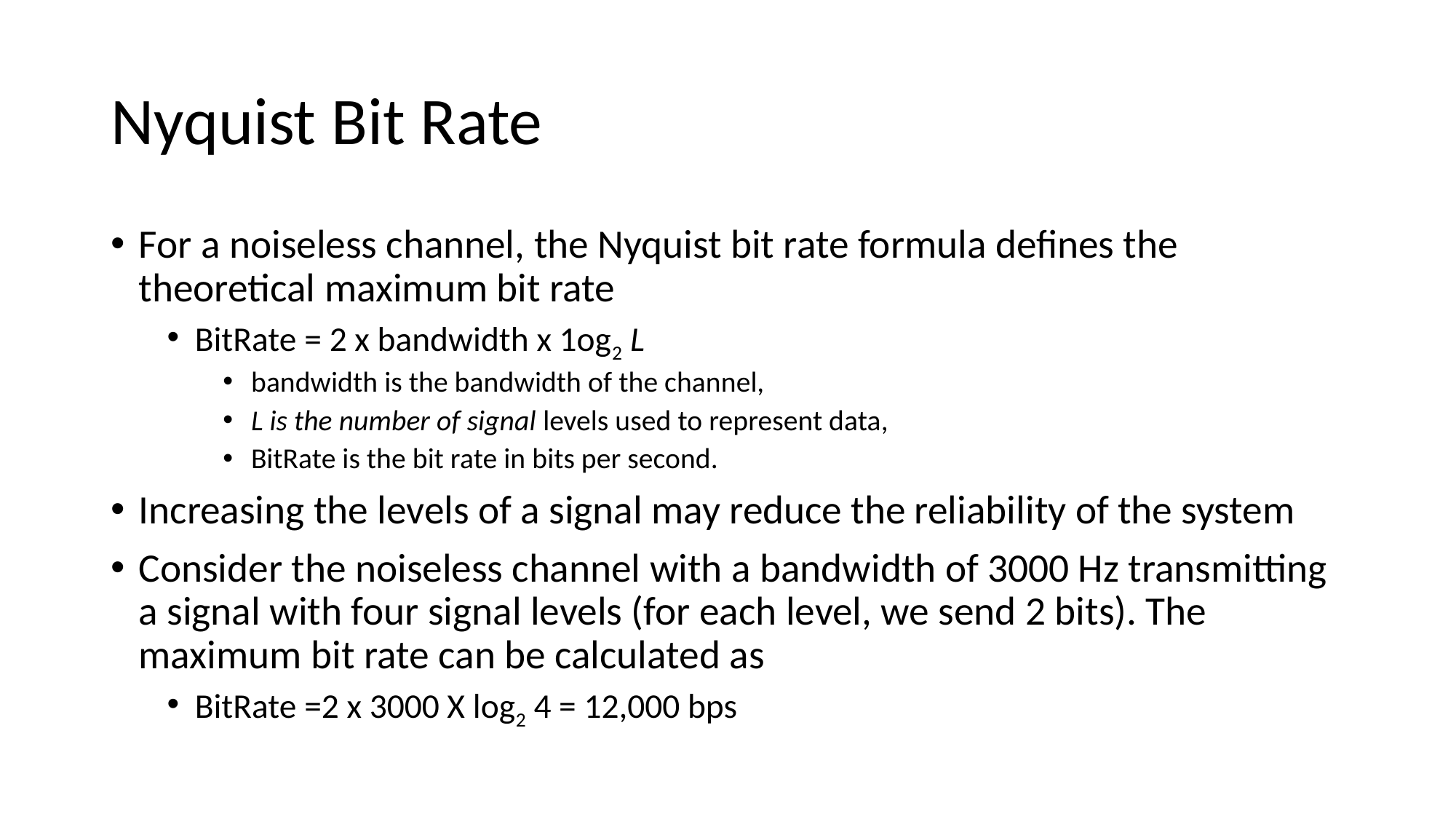

# Nyquist Bit Rate
For a noiseless channel, the Nyquist bit rate formula defines the theoretical maximum bit rate
BitRate = 2 x bandwidth x 1og2 L
bandwidth is the bandwidth of the channel,
L is the number of signal levels used to represent data,
BitRate is the bit rate in bits per second.
Increasing the levels of a signal may reduce the reliability of the system
Consider the noiseless channel with a bandwidth of 3000 Hz transmitting a signal with four signal levels (for each level, we send 2 bits). The maximum bit rate can be calculated as
BitRate =2 x 3000 X log2 4 = 12,000 bps